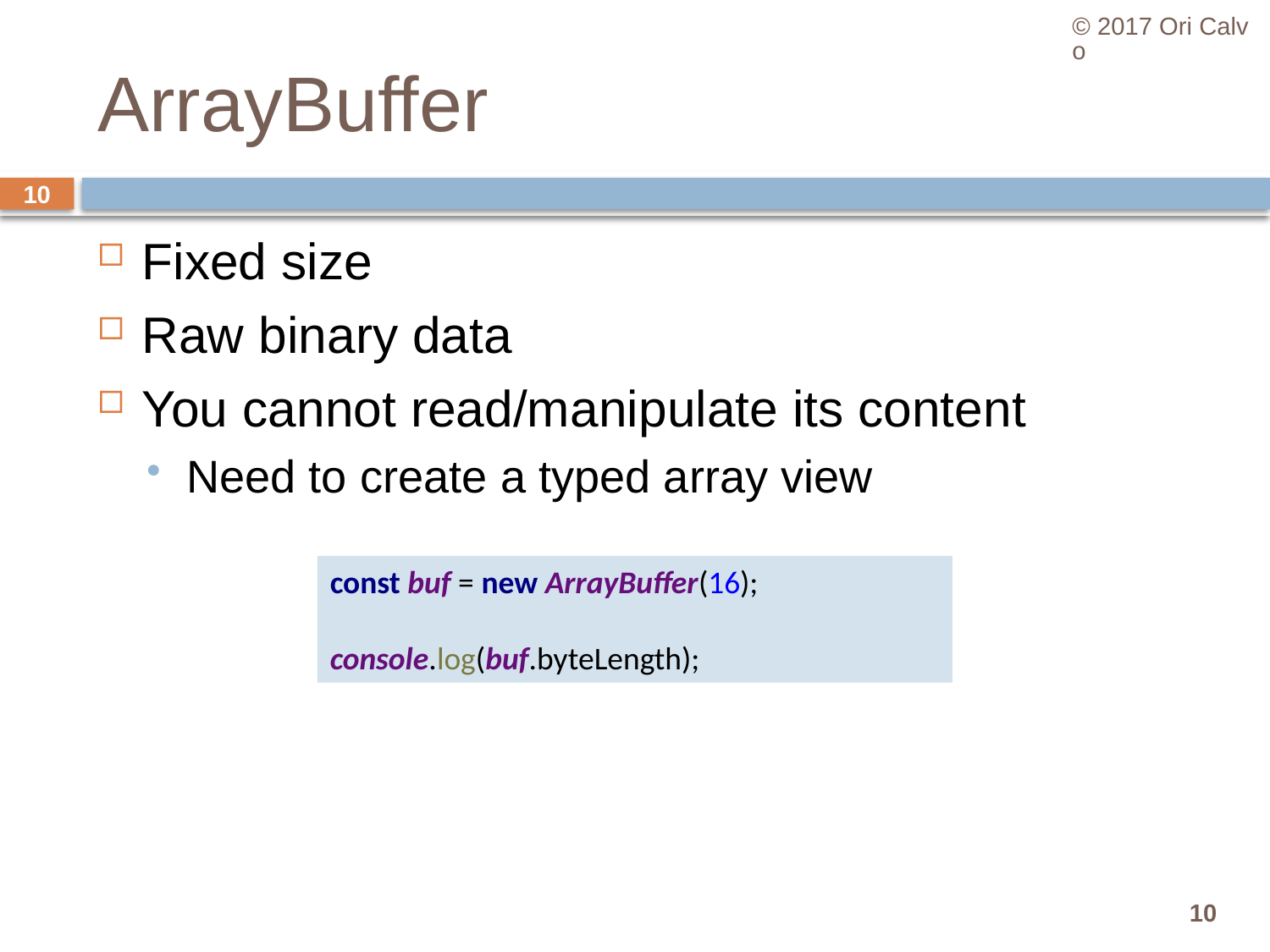

© 2017 Ori Calvo
# ArrayBuffer
10
Fixed size
Raw binary data
You cannot read/manipulate its content
Need to create a typed array view
const buf = new ArrayBuffer(16);
console.log(buf.byteLength);